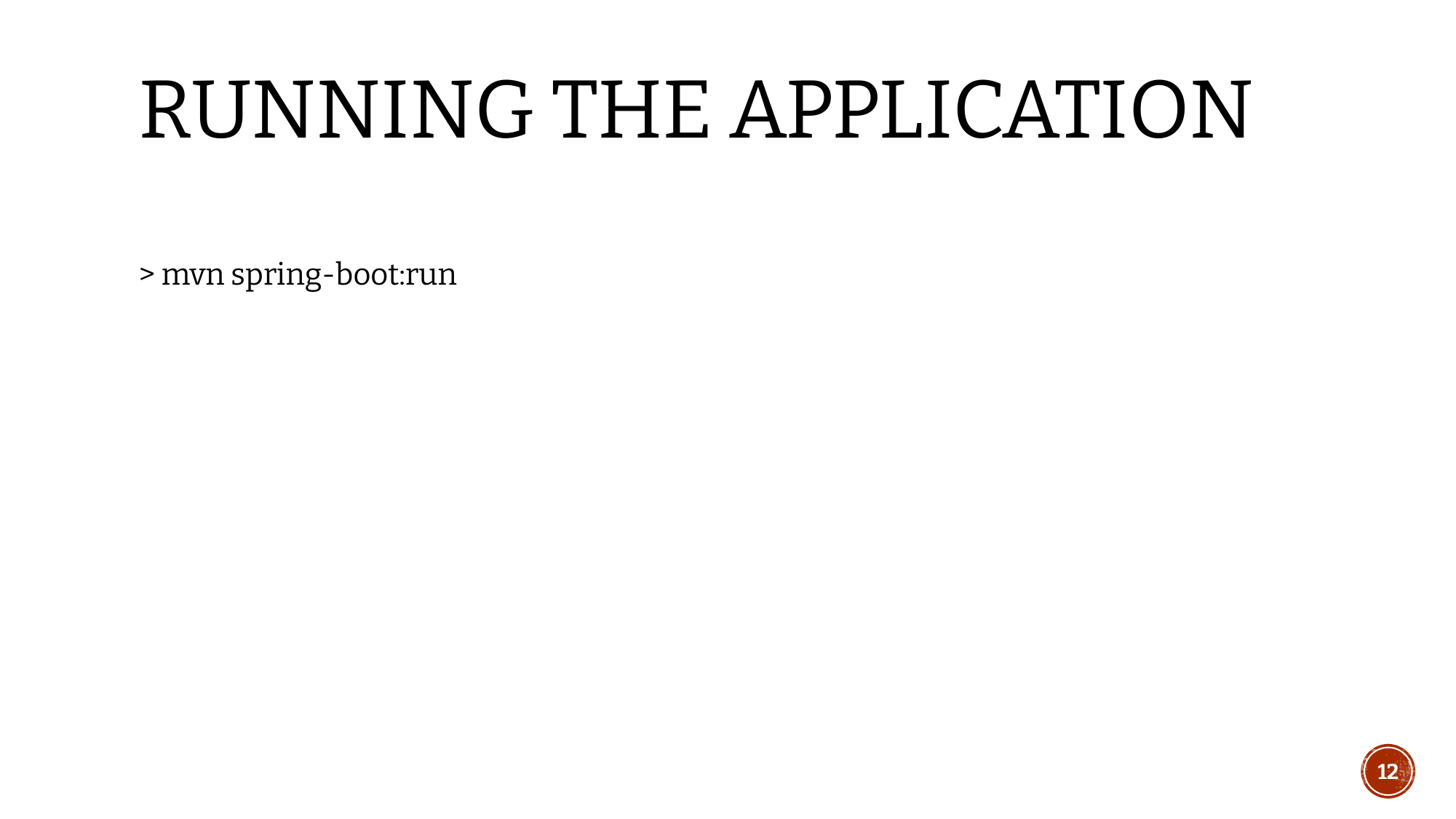

# Running the application
> mvn spring-boot:run
12